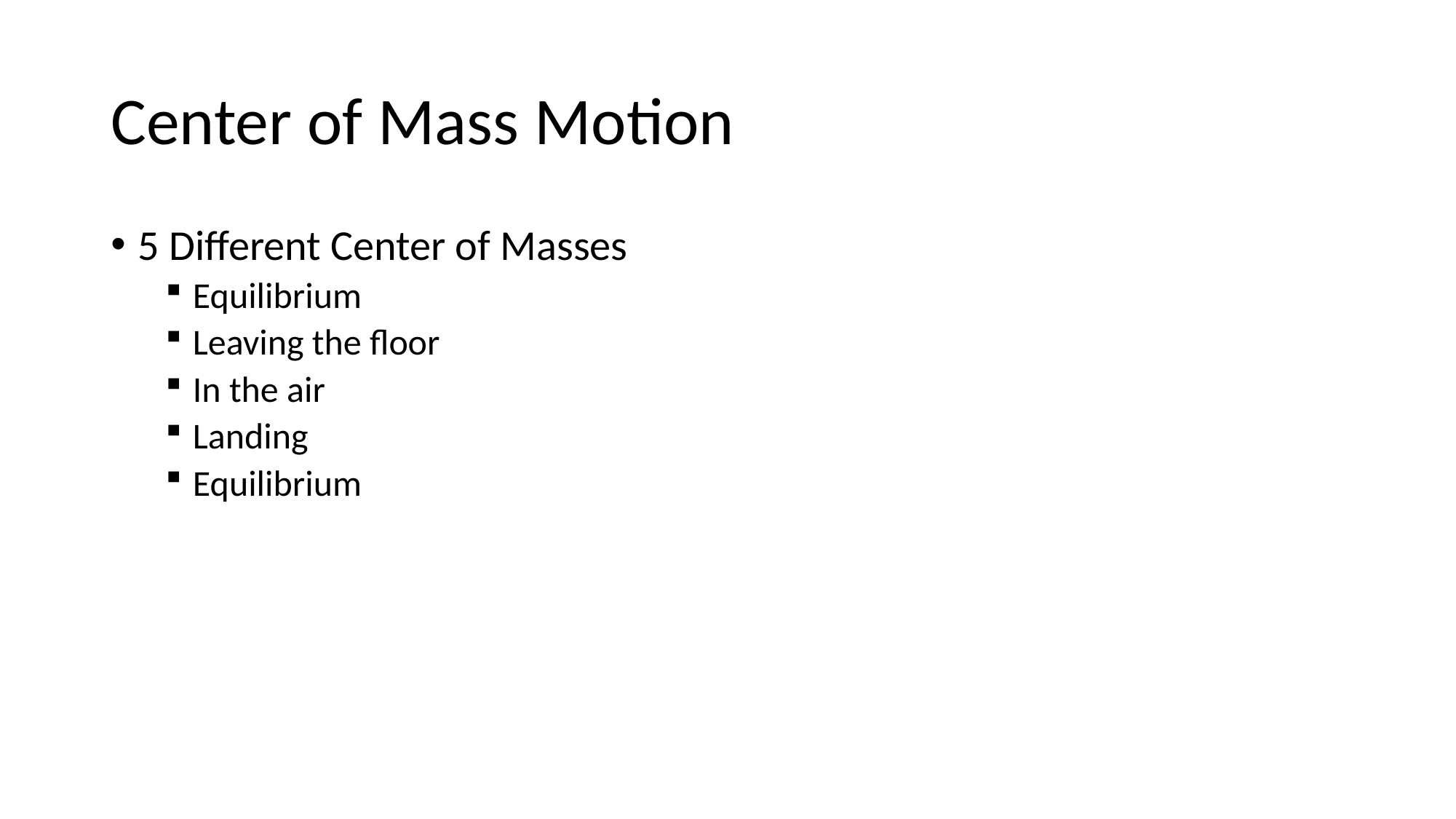

# Center of Mass Motion
5 Different Center of Masses
Equilibrium
Leaving the floor
In the air
Landing
Equilibrium